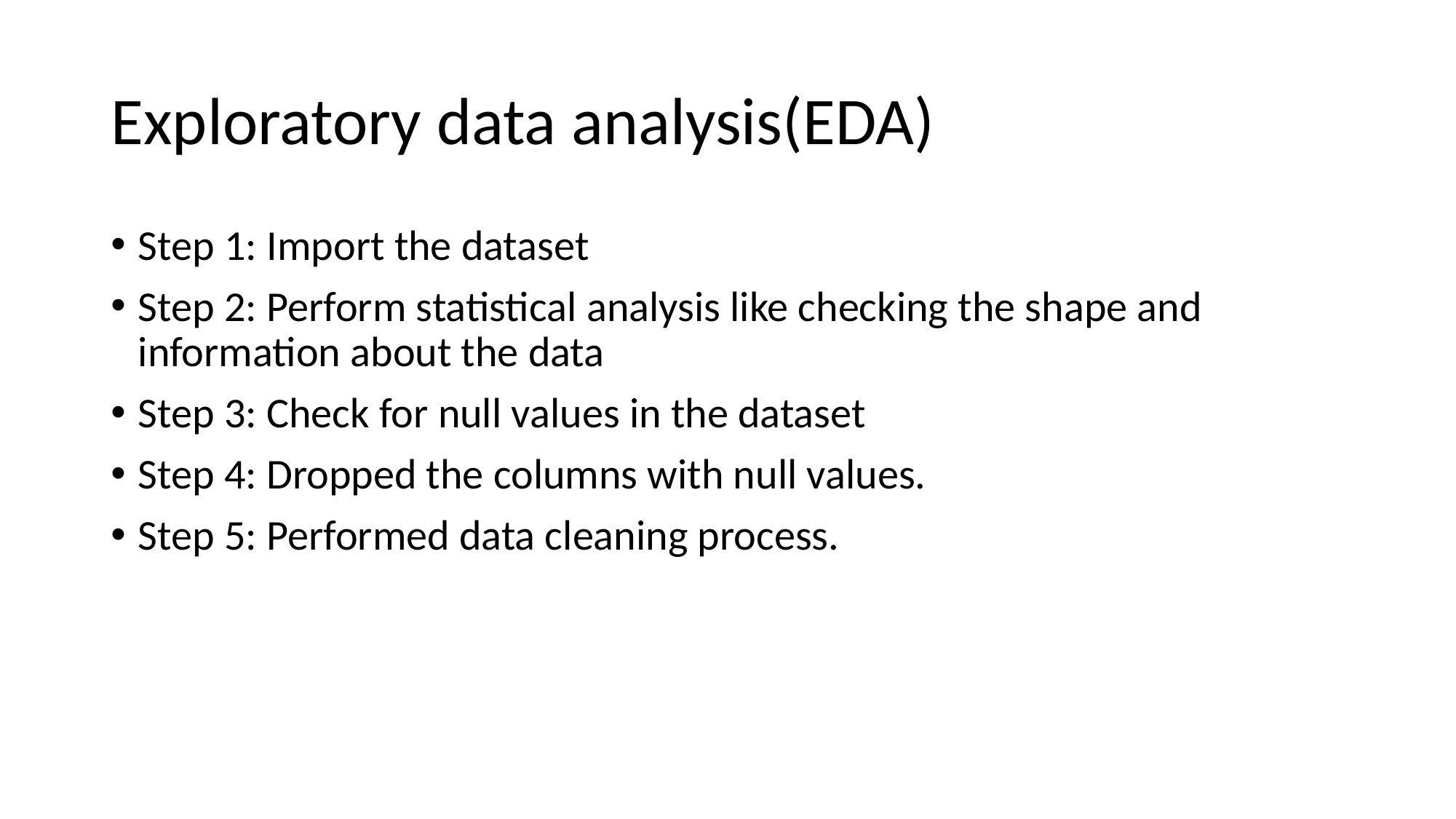

# Exploratory data analysis(EDA)
Step 1: Import the dataset
Step 2: Perform statistical analysis like checking the shape and information about the data
Step 3: Check for null values in the dataset
Step 4: Dropped the columns with null values.
Step 5: Performed data cleaning process.